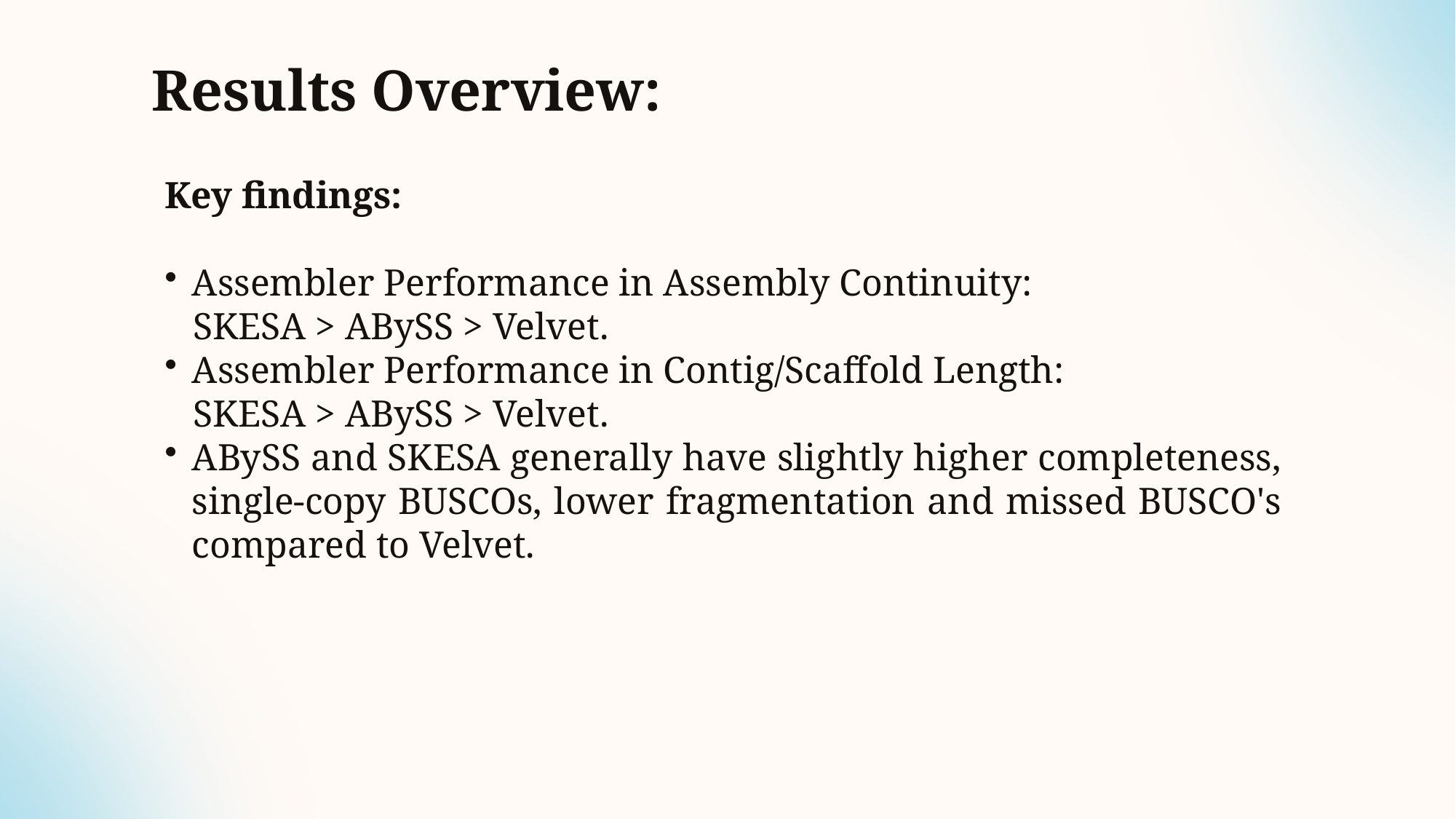

Results Overview:
Key findings:

Assembler Performance in Assembly Continuity:
   SKESA > ABySS > Velvet.
Assembler Performance in Contig/Scaffold Length:
   SKESA > ABySS > Velvet.
ABySS and SKESA generally have slightly higher completeness, single-copy BUSCOs, lower fragmentation and missed BUSCO's compared to Velvet.